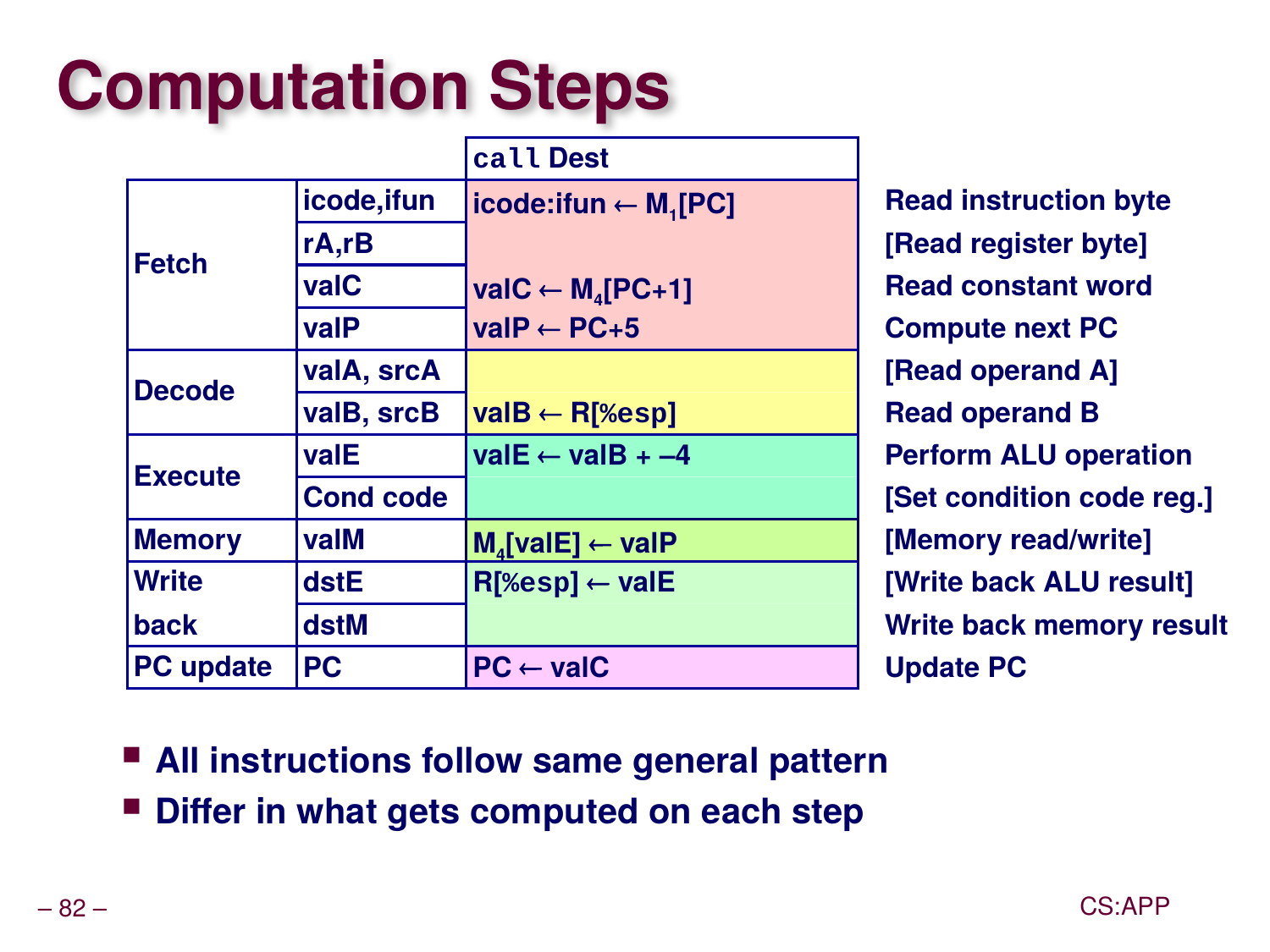

# Computation Steps
call Dest
Fetch

icode,ifun
icode:ifun ← M1[PC]
Read instruction byte
rA,rB

[Read register byte]
valC
valC ← M4[PC+1]
Read constant word
valP
valP ← PC+5
Compute next PC
Decode

valA, srcA

[Read operand A]
valB, srcB
valB ← R[%esp]
Read operand B
Execute

valE
valE ← valB + –4
Perform ALU operation
Cond code

[Set condition code reg.]
Memory
valM
M4[valE] ← valP
[Memory read/write]
dstE
R[%esp] ← valE
[Write back ALU result]
Write
back

dstM

Write back memory result
PC update
PC
PC ← valC
Update PC
All instructions follow same general pattern
Differ in what gets computed on each step